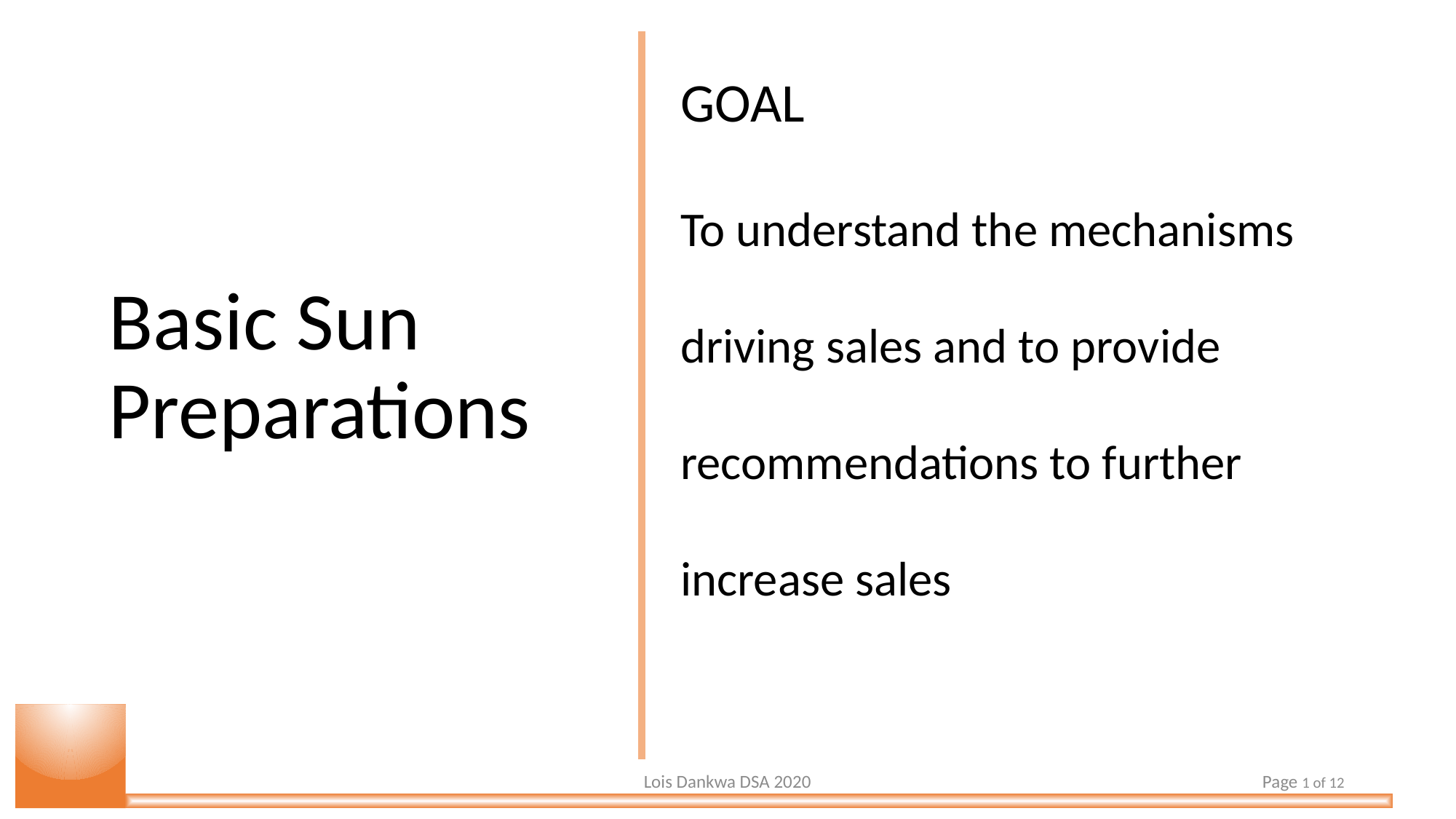

GOAL

To understand the mechanisms

driving sales and to provide

recommendations to further

increase sales

Basic Sun Preparations

Lois Dankwa DSA 2020
Page 1 of 12